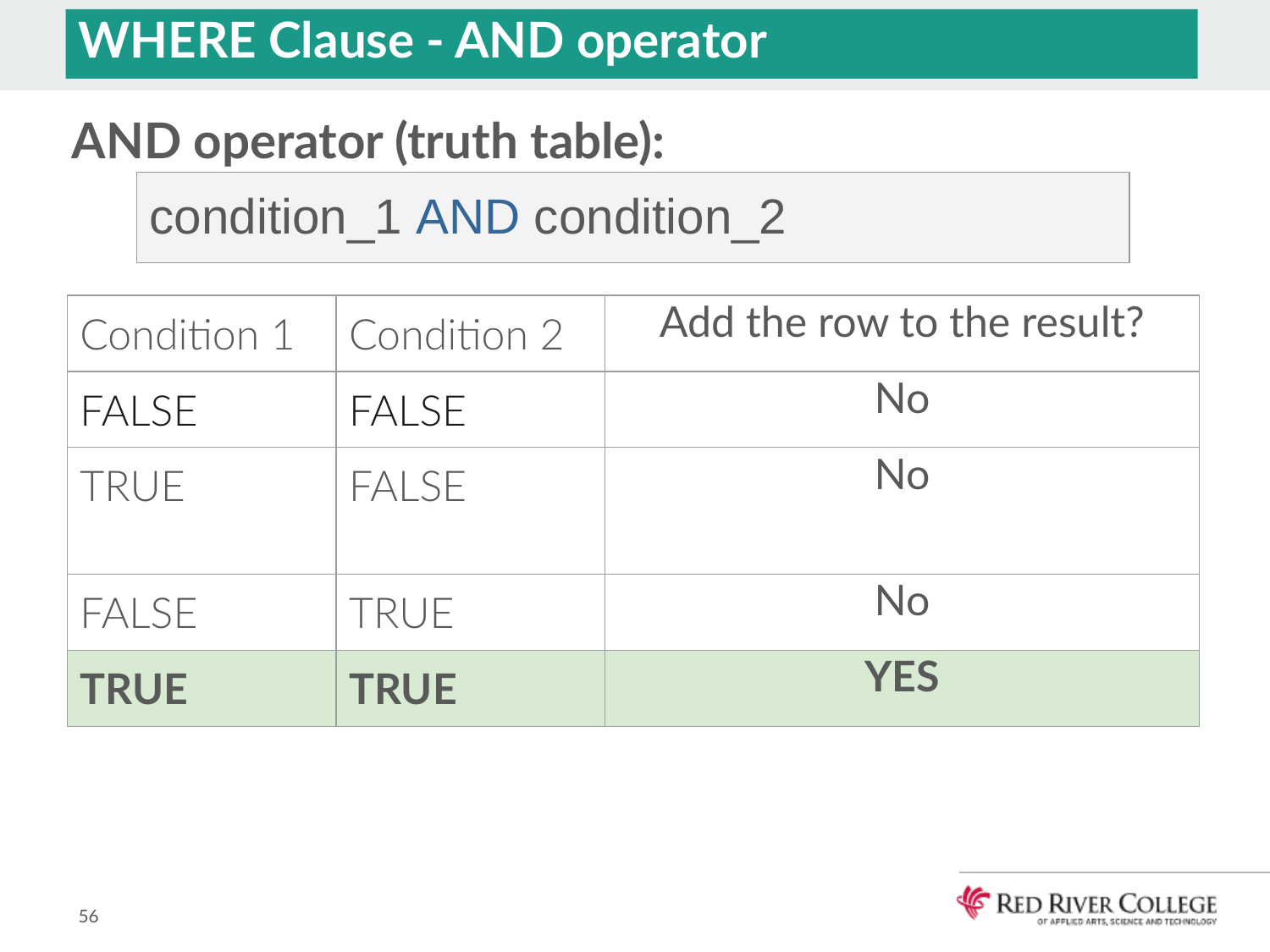

# WHERE Clause - AND operator
AND operator (truth table):
condition_1 AND condition_2
| Condition 1 | Condition 2 | Add the row to the result? |
| --- | --- | --- |
| FALSE | FALSE | No |
| TRUE | FALSE | No |
| FALSE | TRUE | No |
| TRUE | TRUE | YES |
56